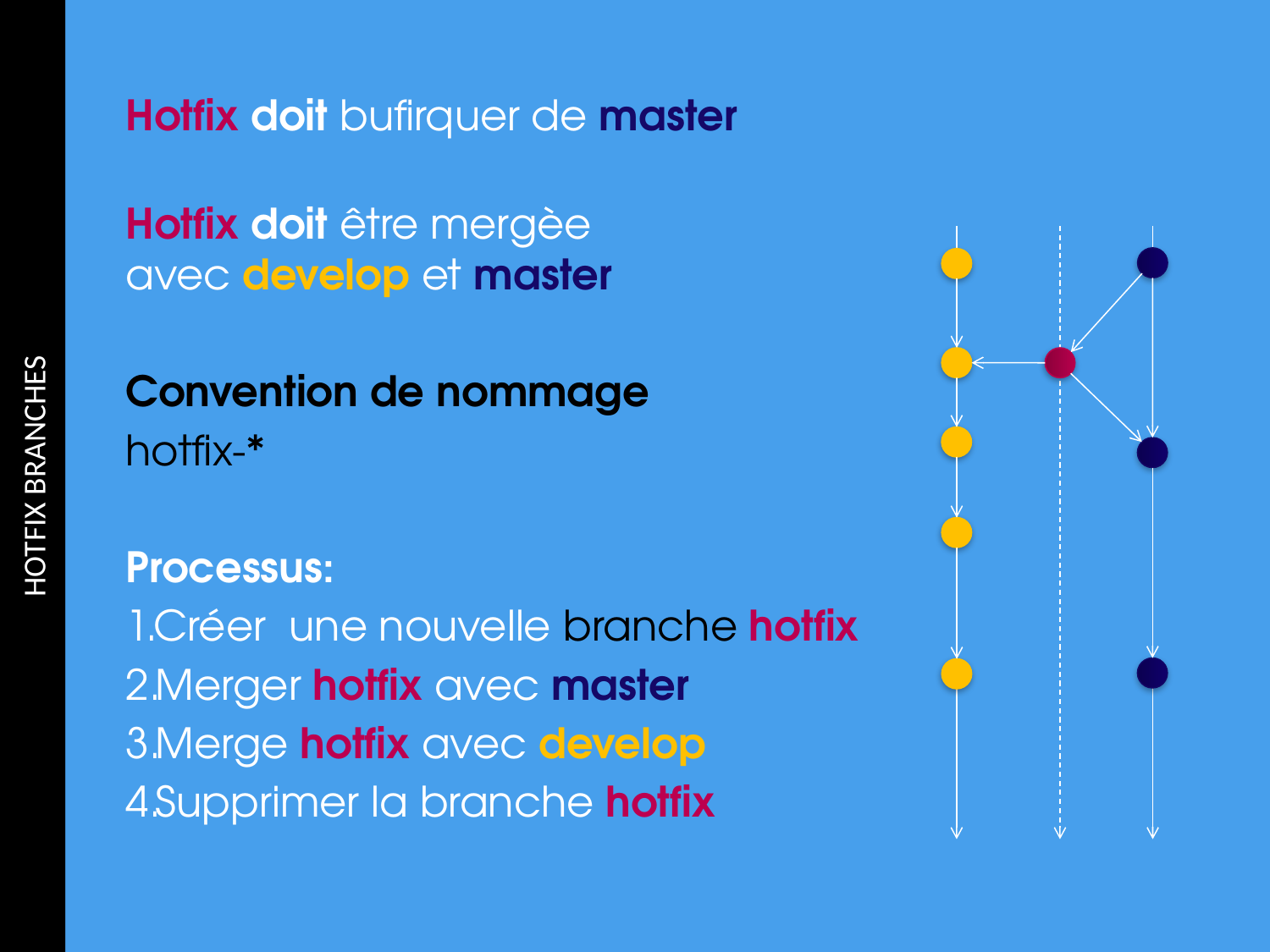

HOTFIX BRANCHES
Hotfix doit bufirquer de master
Hotfix doit être mergèe avec develop et master

Convention de nommage
hotfix-*

Processus:
Créer  une nouvelle branche hotfix
Merger hotfix avec master
Merge hotfix avec develop
Supprimer la branche hotfix